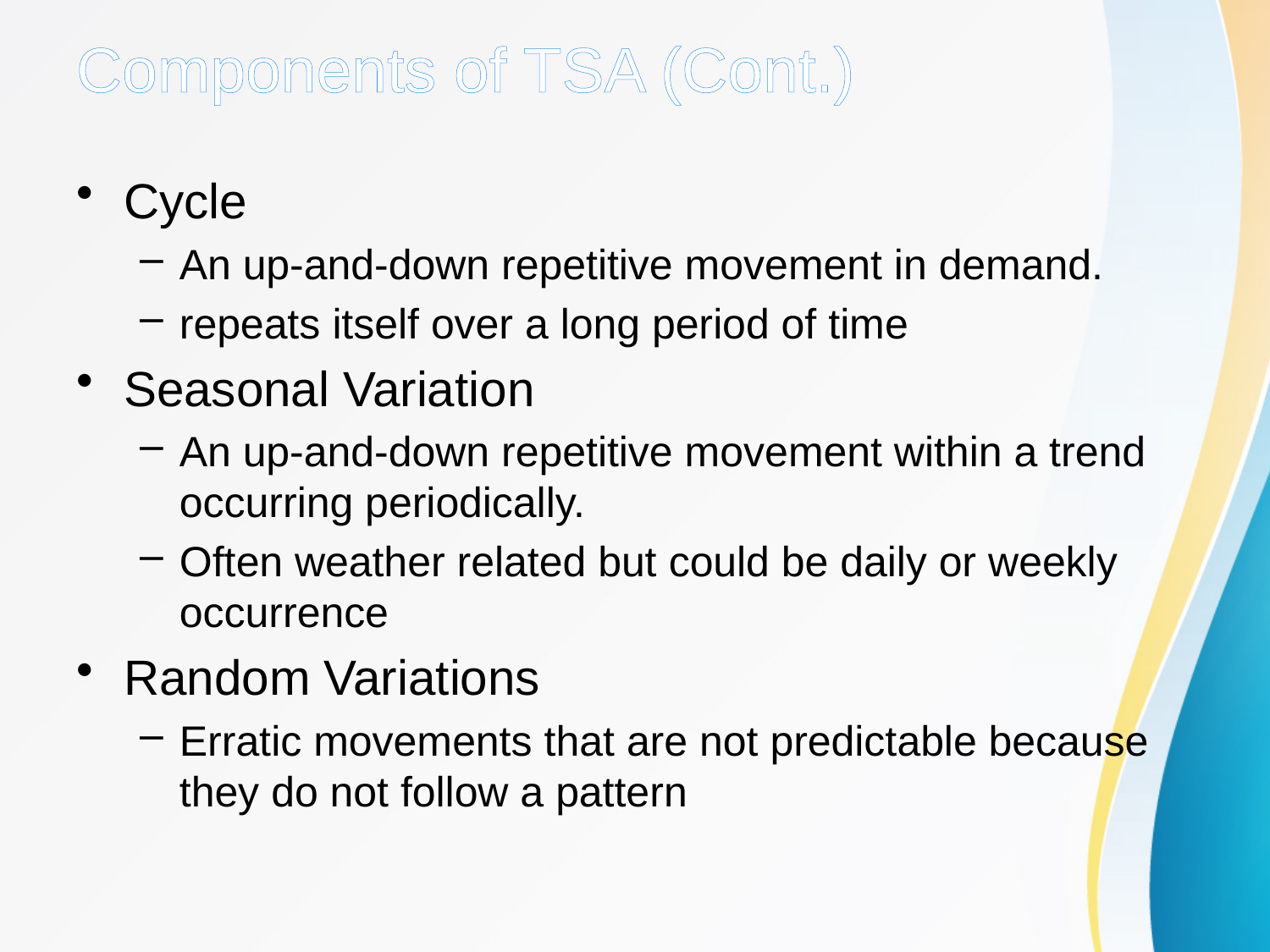

# Components of TSA (Cont.)
Cycle
An up-and-down repetitive movement in demand.
repeats itself over a long period of time
Seasonal Variation
An up-and-down repetitive movement within a trend occurring periodically.
Often weather related but could be daily or weekly occurrence
Random Variations
Erratic movements that are not predictable because they do not follow a pattern